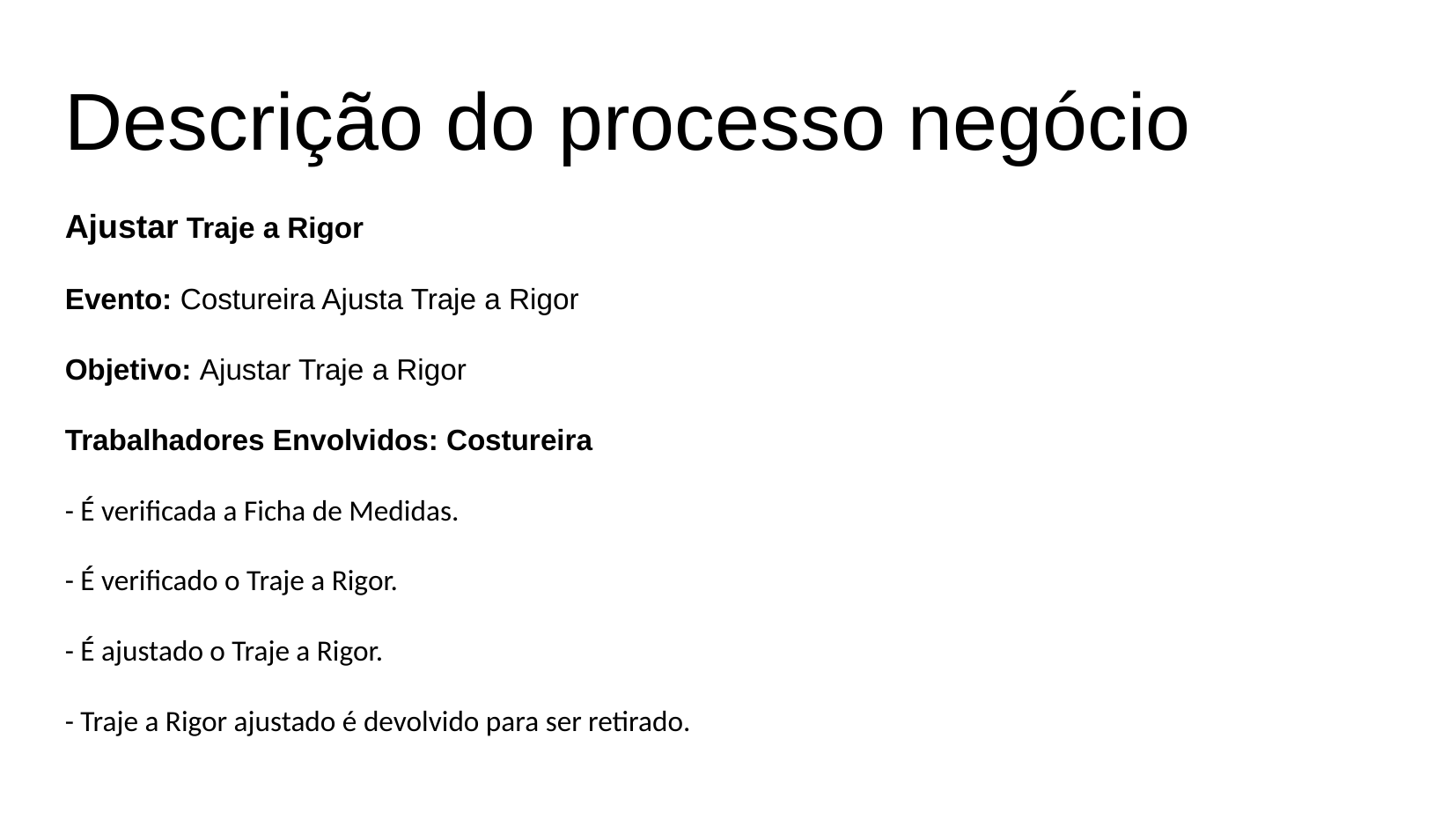

Descrição do processo negócio
Ajustar Traje a Rigor

Evento: Costureira Ajusta Traje a Rigor

Objetivo: Ajustar Traje a Rigor

Trabalhadores Envolvidos: Costureira
- É verificada a Ficha de Medidas.

- É verificado o Traje a Rigor.

- É ajustado o Traje a Rigor.

- Traje a Rigor ajustado é devolvido para ser retirado.